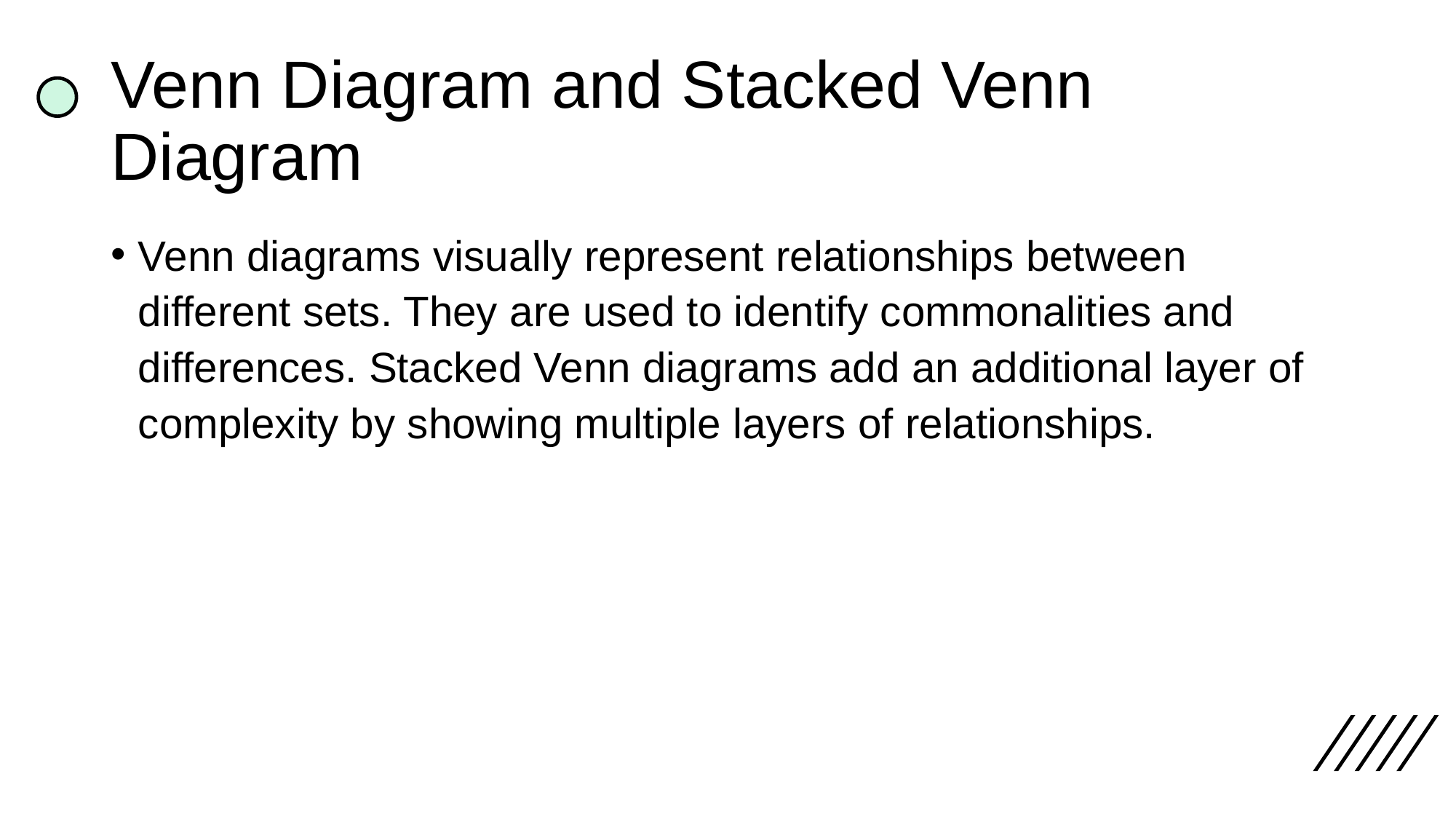

# Venn Diagram and Stacked Venn Diagram
Venn diagrams visually represent relationships between different sets. They are used to identify commonalities and differences. Stacked Venn diagrams add an additional layer of complexity by showing multiple layers of relationships.